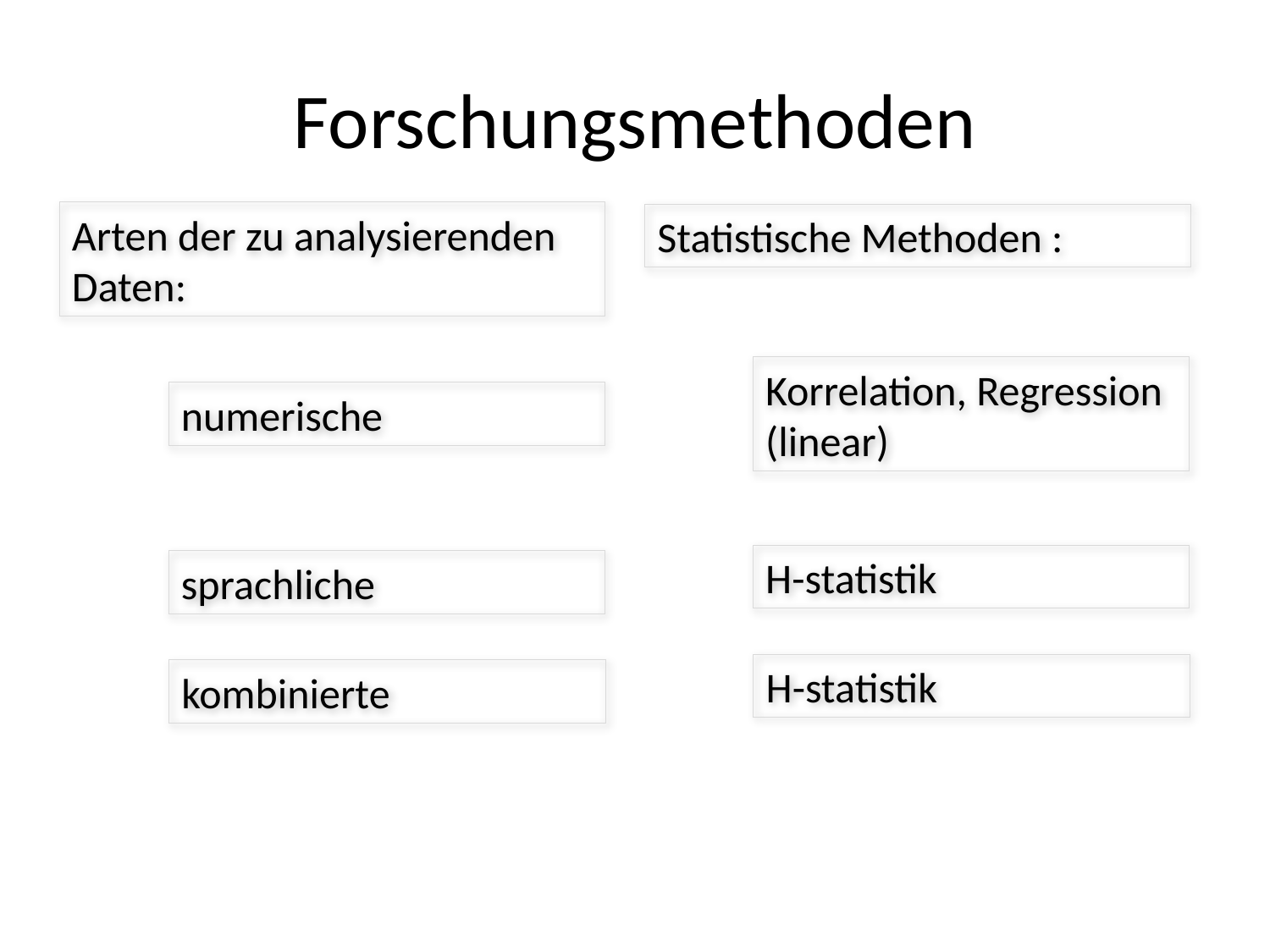

# Forschungsmethoden
Arten der zu analysierenden Daten:
Statistische Methoden :
Korrelation, Regression (linear)
numerische
H-statistik
sprachliche
H-statistik
kombinierte